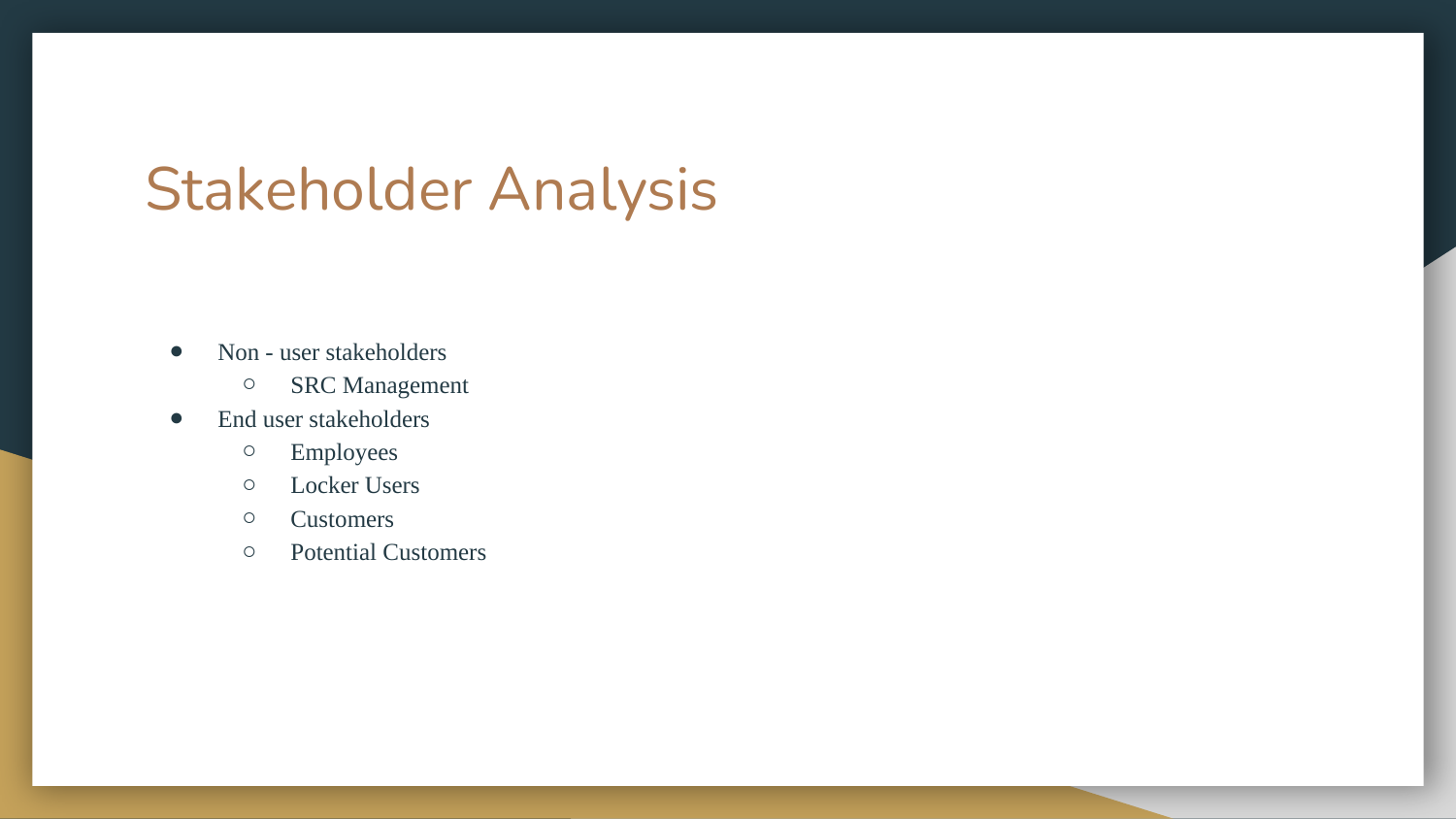

# Stakeholder Analysis
Non - user stakeholders
SRC Management
End user stakeholders
Employees
Locker Users
Customers
Potential Customers